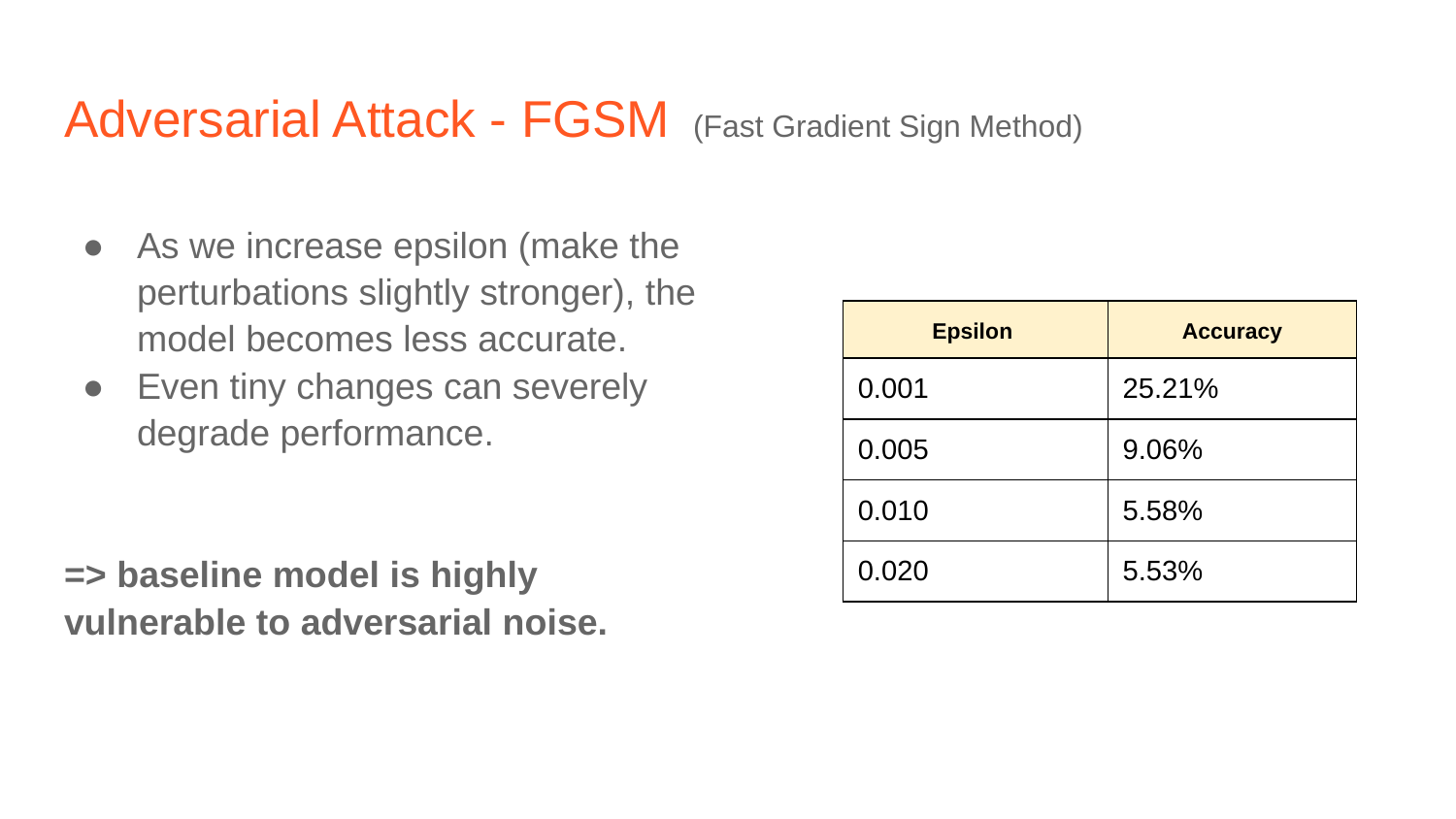

# Adversarial Attack - FGSM  (Fast Gradient Sign Method)

As we increase epsilon (make the perturbations slightly stronger), the model becomes less accurate.
Even tiny changes can severely degrade performance.

=> baseline model is highly vulnerable to adversarial noise.
| Epsilon | Accuracy |
| --- | --- |
| 0.001 | 25.21% |
| 0.005 | 9.06% |
| 0.010 | 5.58% |
| 0.020 | 5.53% |